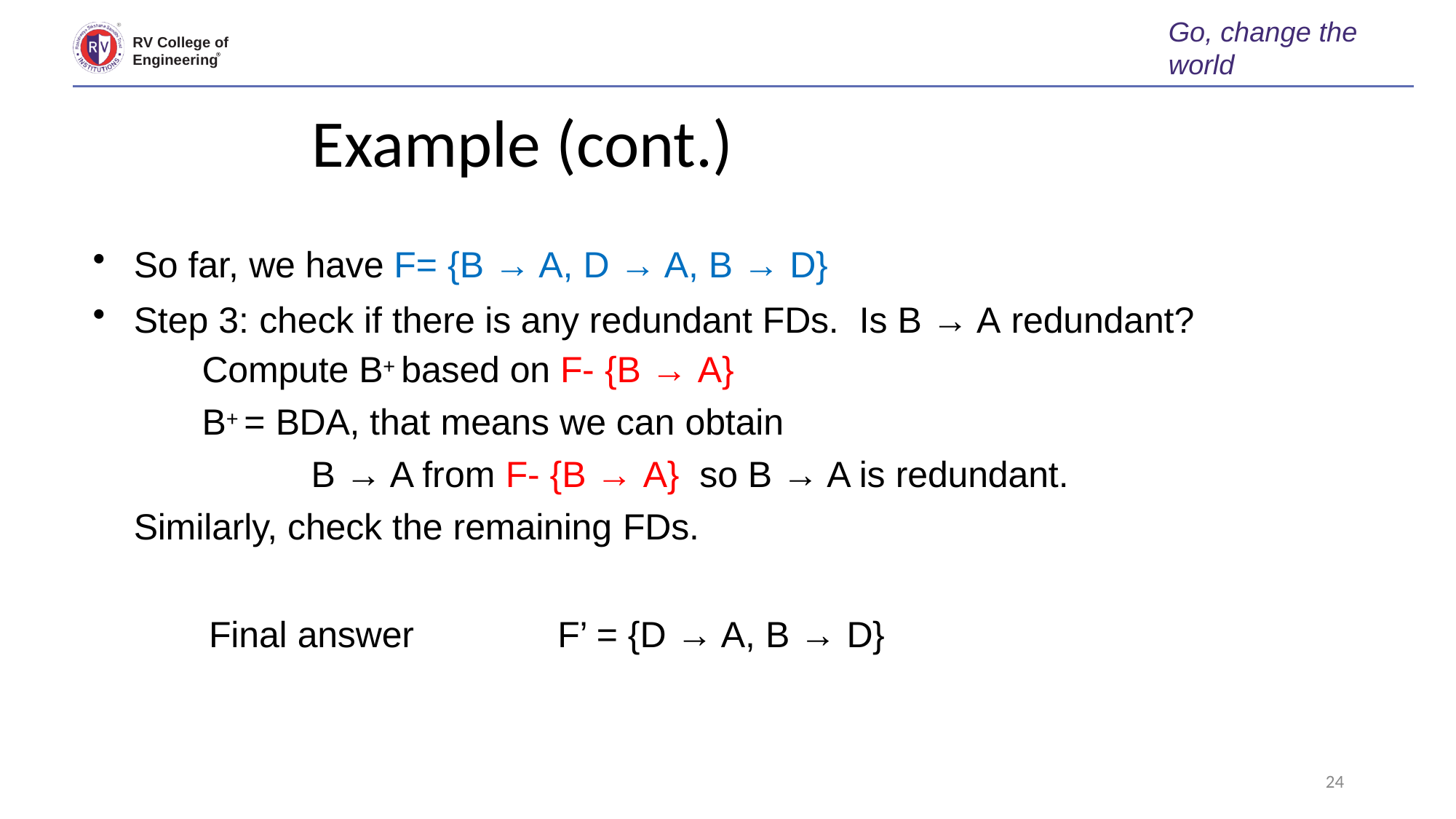

Go, change the world

RV College of
Engineering

# Example (cont.)

So far, we have F= {B → A, D → A, B → D}
Step 3: check if there is any redundant FDs.  Is B → A redundant?
Compute B+ based on F- {B → A}
B+ = BDA, that means we can obtain
B → A from F- {B → A}  so B → A is redundant.
Similarly, check the remaining FDs.

Final answer	F’ = {D → A, B → D}
24